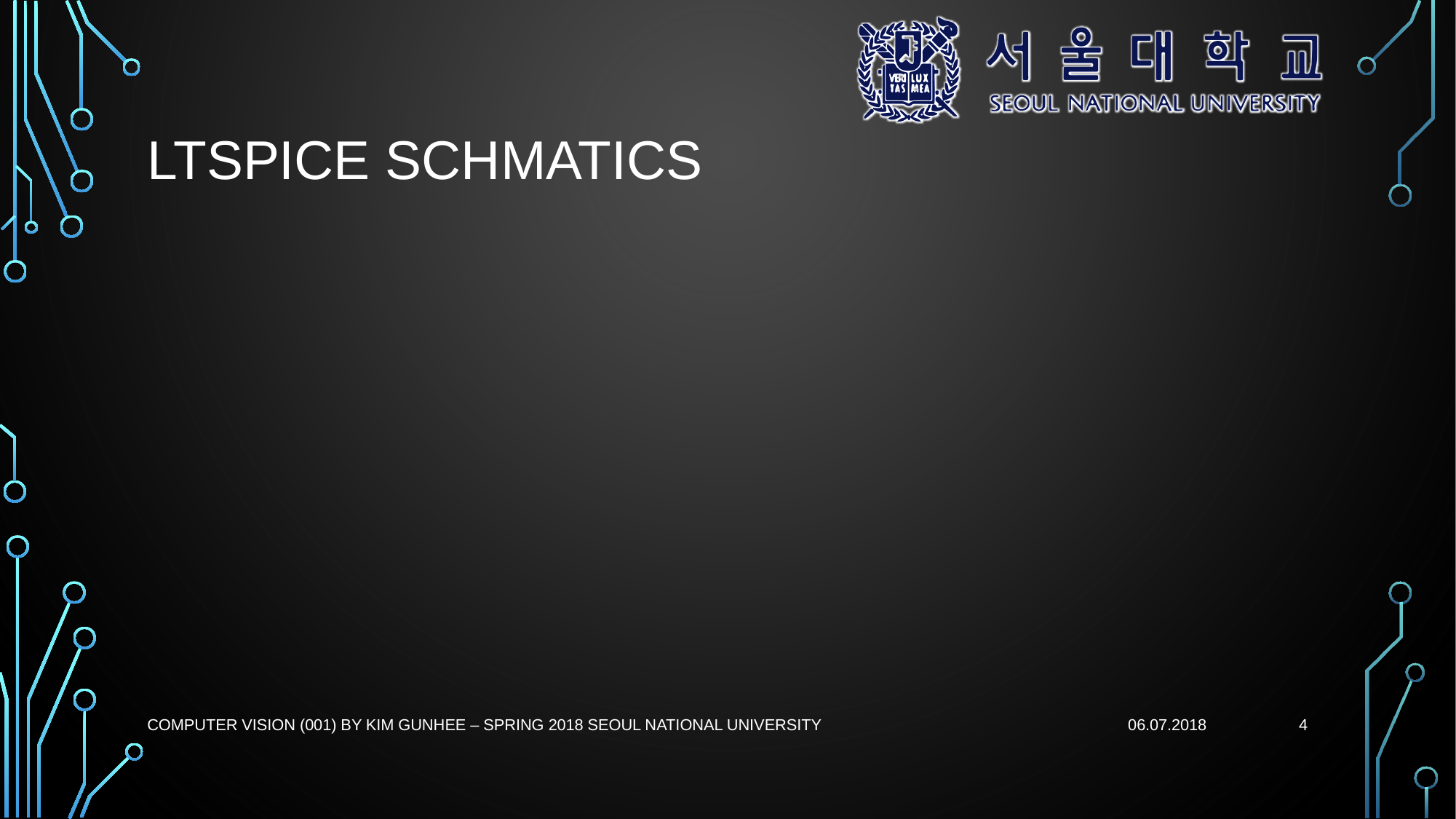

# LTSpice Schmatics

4
Computer Vision (001) by Kim Gunhee – Spring 2018 Seoul National university
06.07.2018